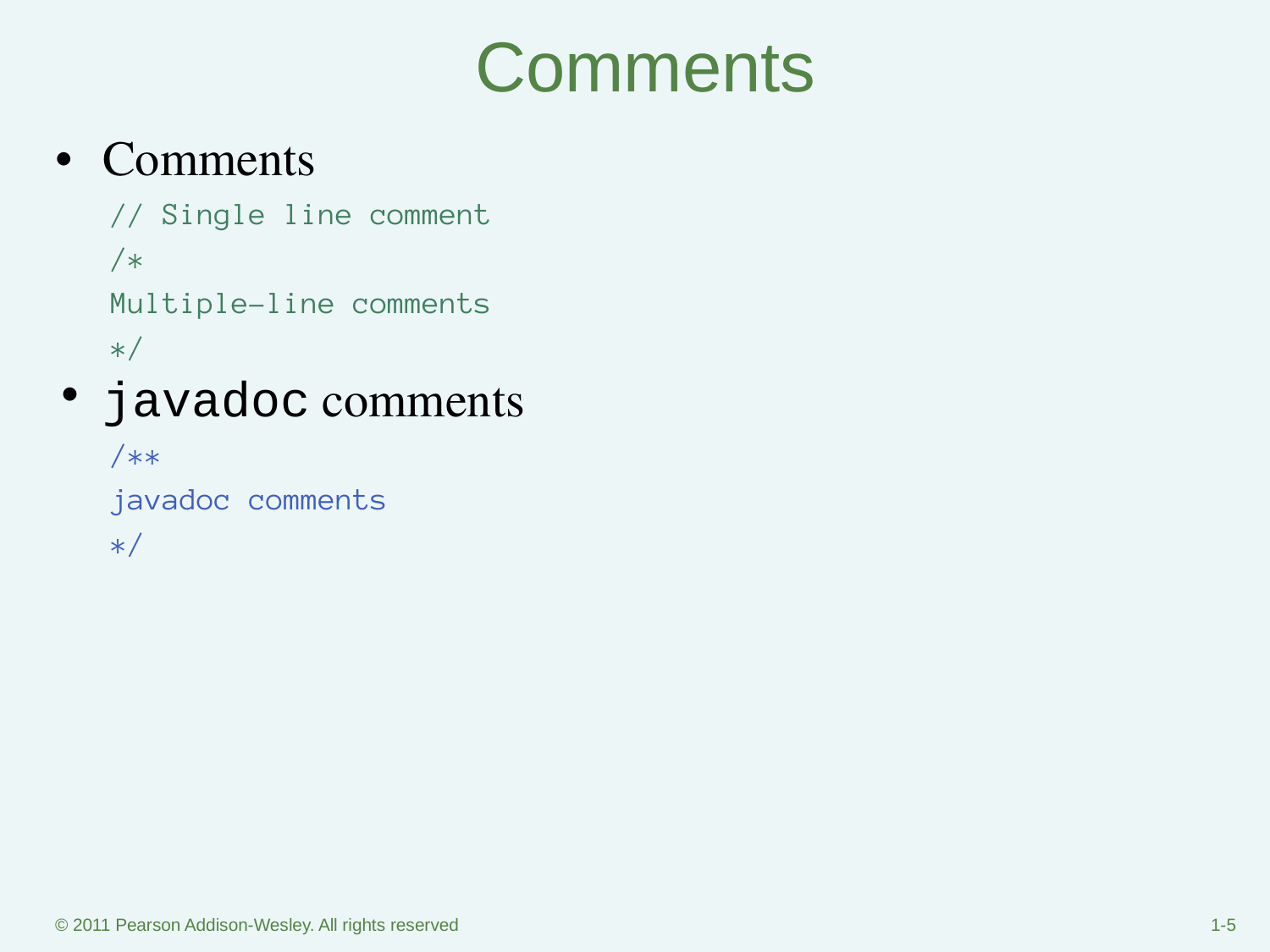

# Comments
Comments
// Single line comment
/*
Multiple-line comments
*/
javadoc comments
/**
javadoc comments
*/
© 2011 Pearson Addison-Wesley. All rights reserved
1-5